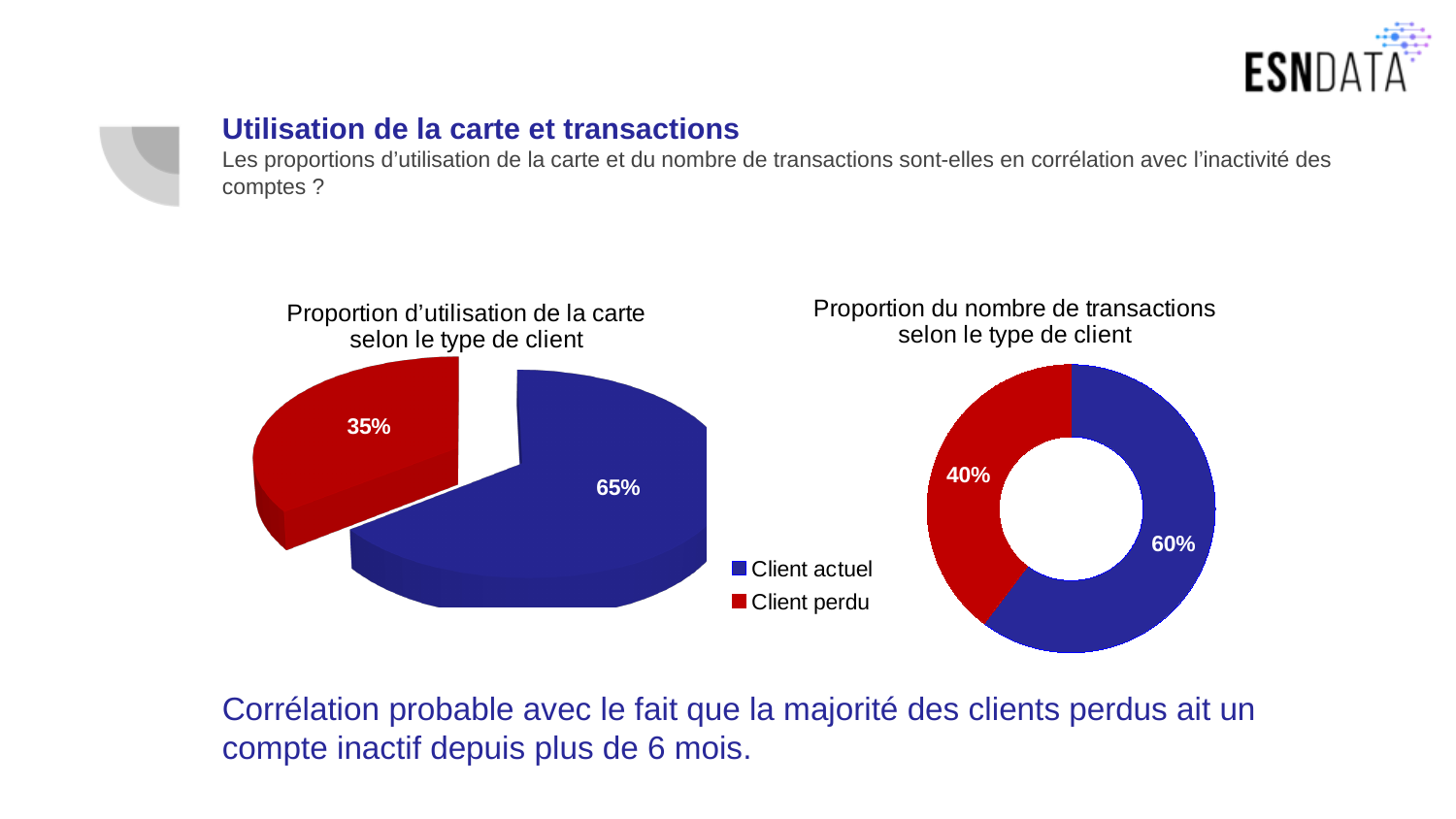

# Utilisation de la carte et transactions Les proportions d’utilisation de la carte et du nombre de transactions sont-elles en corrélation avec l’inactivité des comptes ?

### Chart: Proportion du nombre de transactions
 selon le type de client

| Category | Total |
|---|---|
| Client actuel | 68.64998233423626 |
| Client perdu | 45.18154034229829 |

[unsupported chart]

Corrélation probable avec le fait que la majorité des clients perdus ait un compte inactif depuis plus de 6 mois.